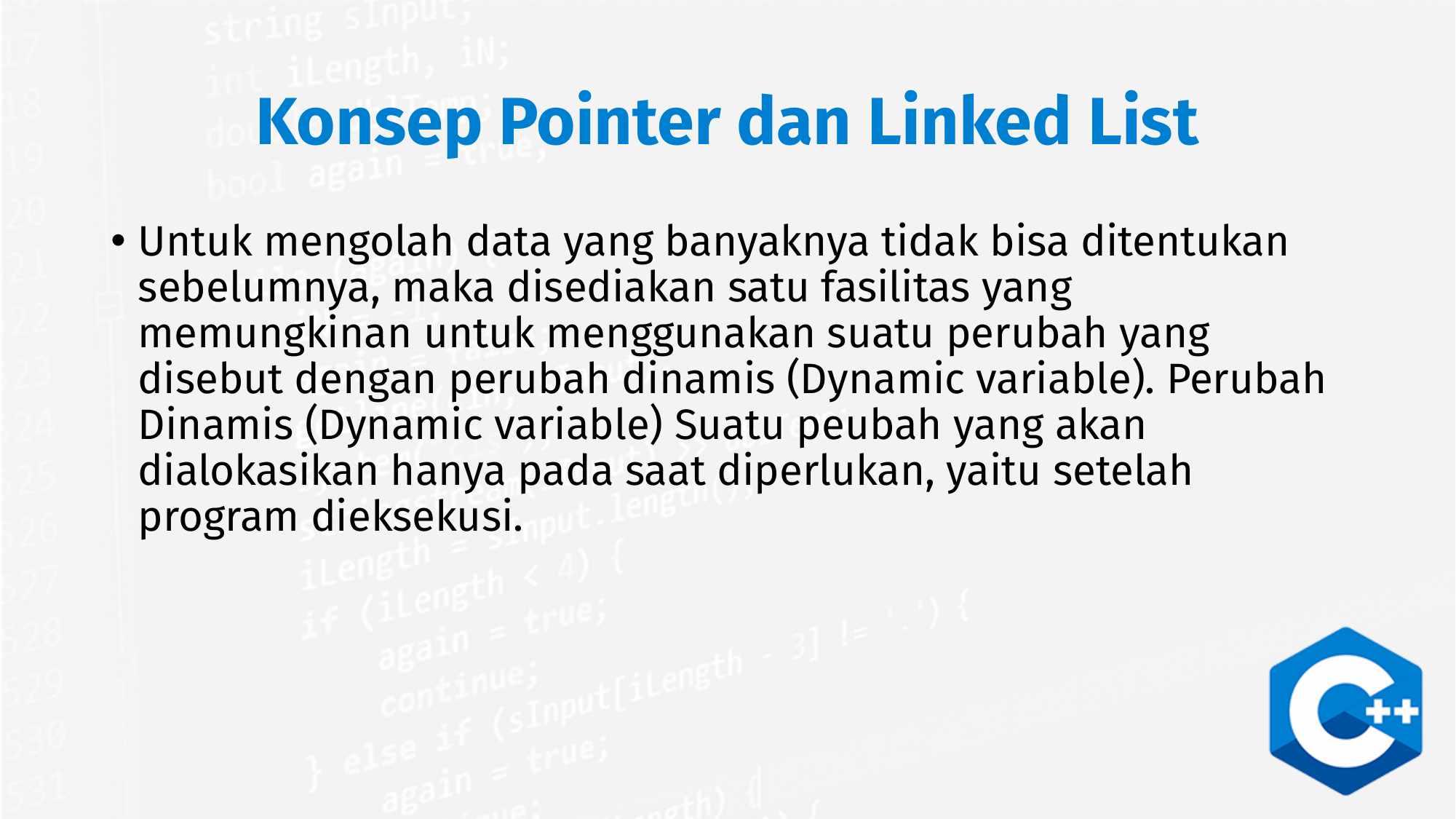

# Konsep Pointer dan Linked List
Untuk mengolah data yang banyaknya tidak bisa ditentukan sebelumnya, maka disediakan satu fasilitas yang memungkinan untuk menggunakan suatu perubah yang disebut dengan perubah dinamis (Dynamic variable). Perubah Dinamis (Dynamic variable) Suatu peubah yang akan dialokasikan hanya pada saat diperlukan, yaitu setelah program dieksekusi.